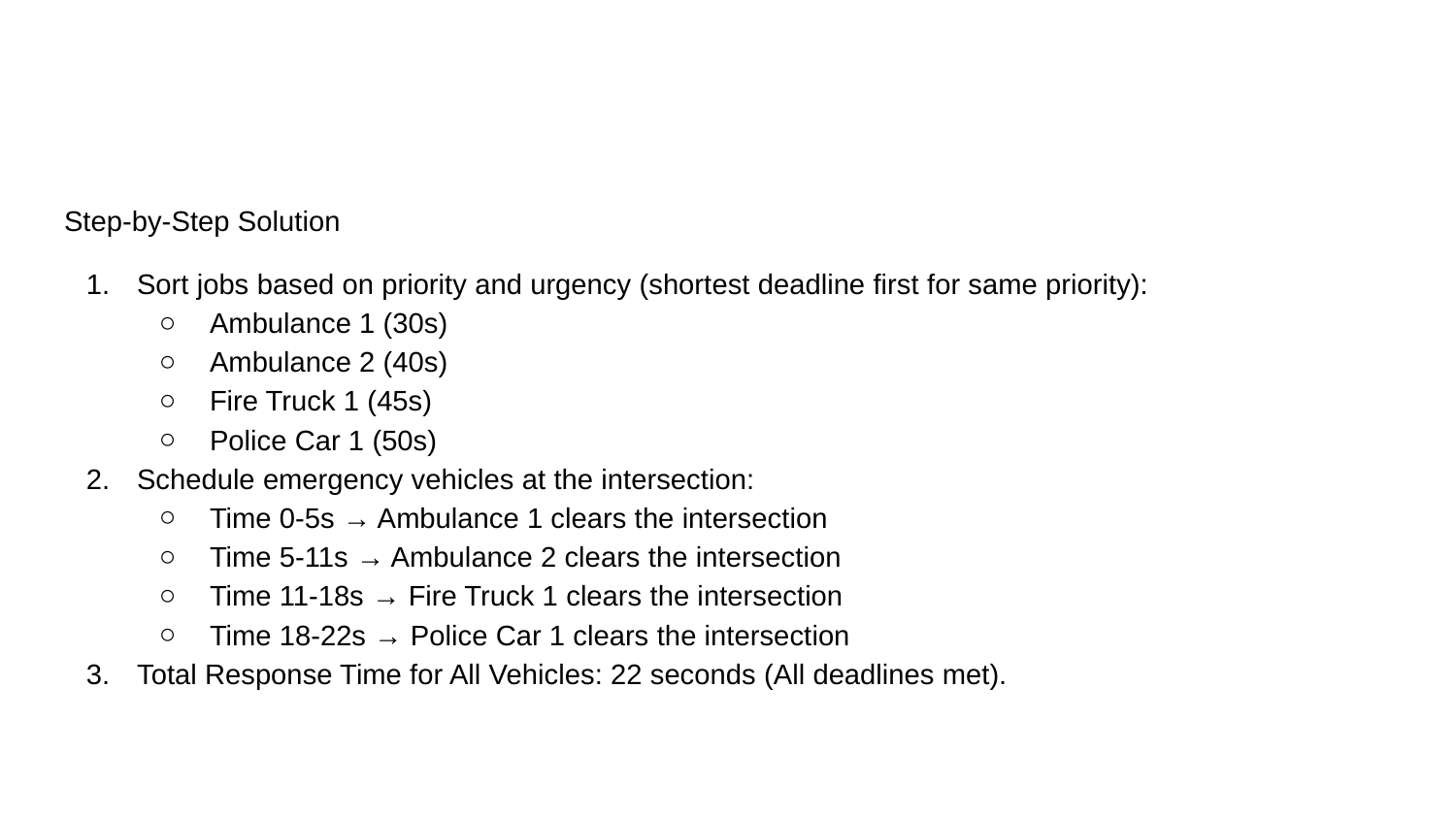

#
Step-by-Step Solution
Sort jobs based on priority and urgency (shortest deadline first for same priority):
Ambulance 1 (30s)
Ambulance 2 (40s)
Fire Truck 1 (45s)
Police Car 1 (50s)
Schedule emergency vehicles at the intersection:
Time 0-5s → Ambulance 1 clears the intersection
Time 5-11s → Ambulance 2 clears the intersection
Time 11-18s → Fire Truck 1 clears the intersection
Time 18-22s → Police Car 1 clears the intersection
Total Response Time for All Vehicles: 22 seconds (All deadlines met).